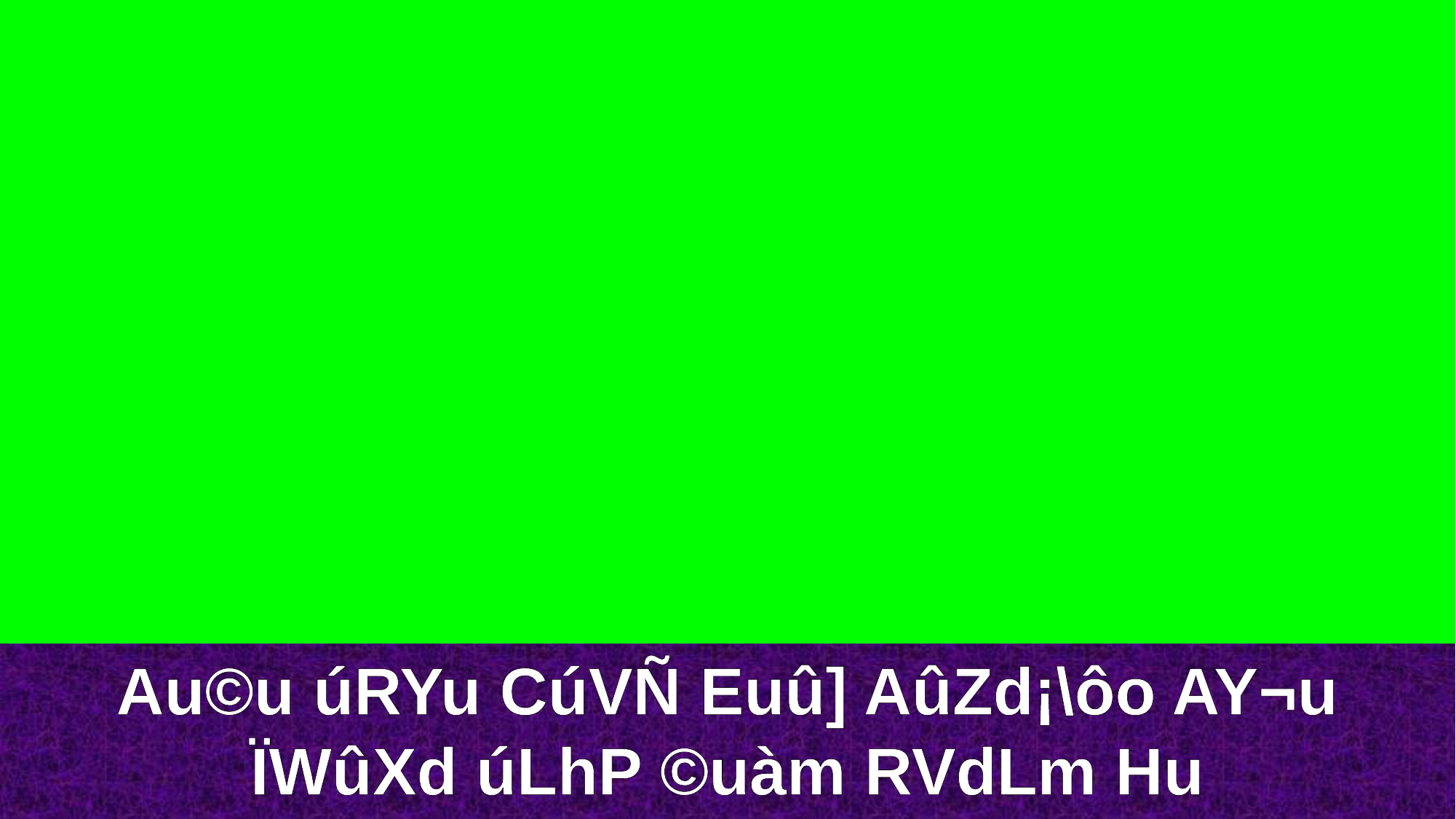

Au©u úRYu CúVÑ Euû] AûZd¡\ôo AY¬u ÏWûXd úLhP ©uàm RVdLm Hu